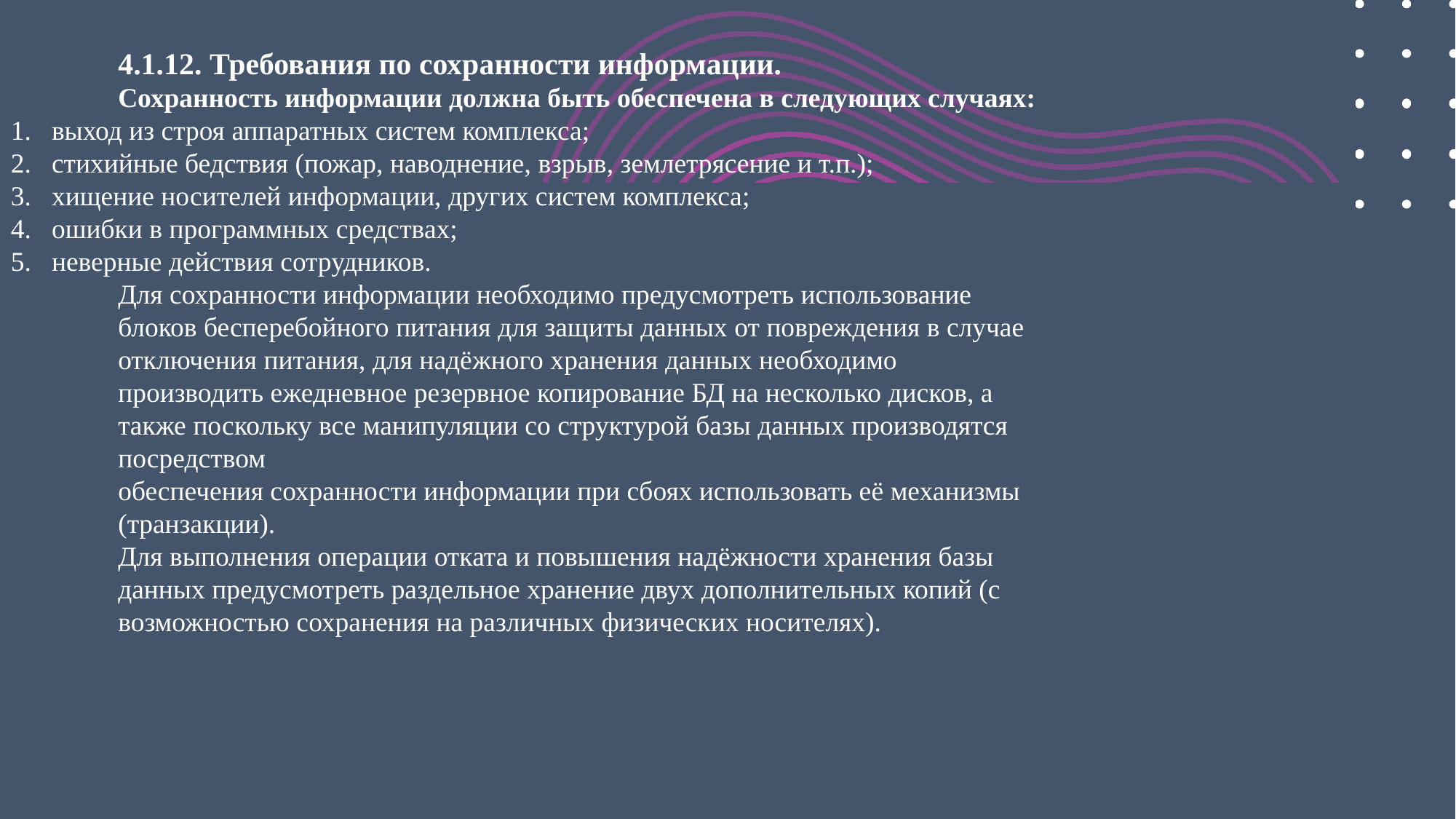

4.1.12. Требования по сохранности информации.
Сохранность информации должна быть обеспечена в следующих случаях:
выход из строя аппаратных систем комплекса;
стихийные бедствия (пожар, наводнение, взрыв, землетрясение и т.п.);
хищение носителей информации, других систем комплекса;
ошибки в программных средствах;
неверные действия сотрудников.
Для сохранности информации необходимо предусмотреть использование блоков бесперебойного питания для защиты данных от повреждения в случае отключения питания, для надёжного хранения данных необходимо производить ежедневное резервное копирование БД на несколько дисков, а также поскольку все манипуляции со структурой базы данных производятся посредством
обеспечения сохранности информации при сбоях использовать её механизмы (транзакции).
Для выполнения операции отката и повышения надёжности хранения базы данных предусмотреть раздельное хранение двух дополнительных копий (с возможностью сохранения на различных физических носителях).